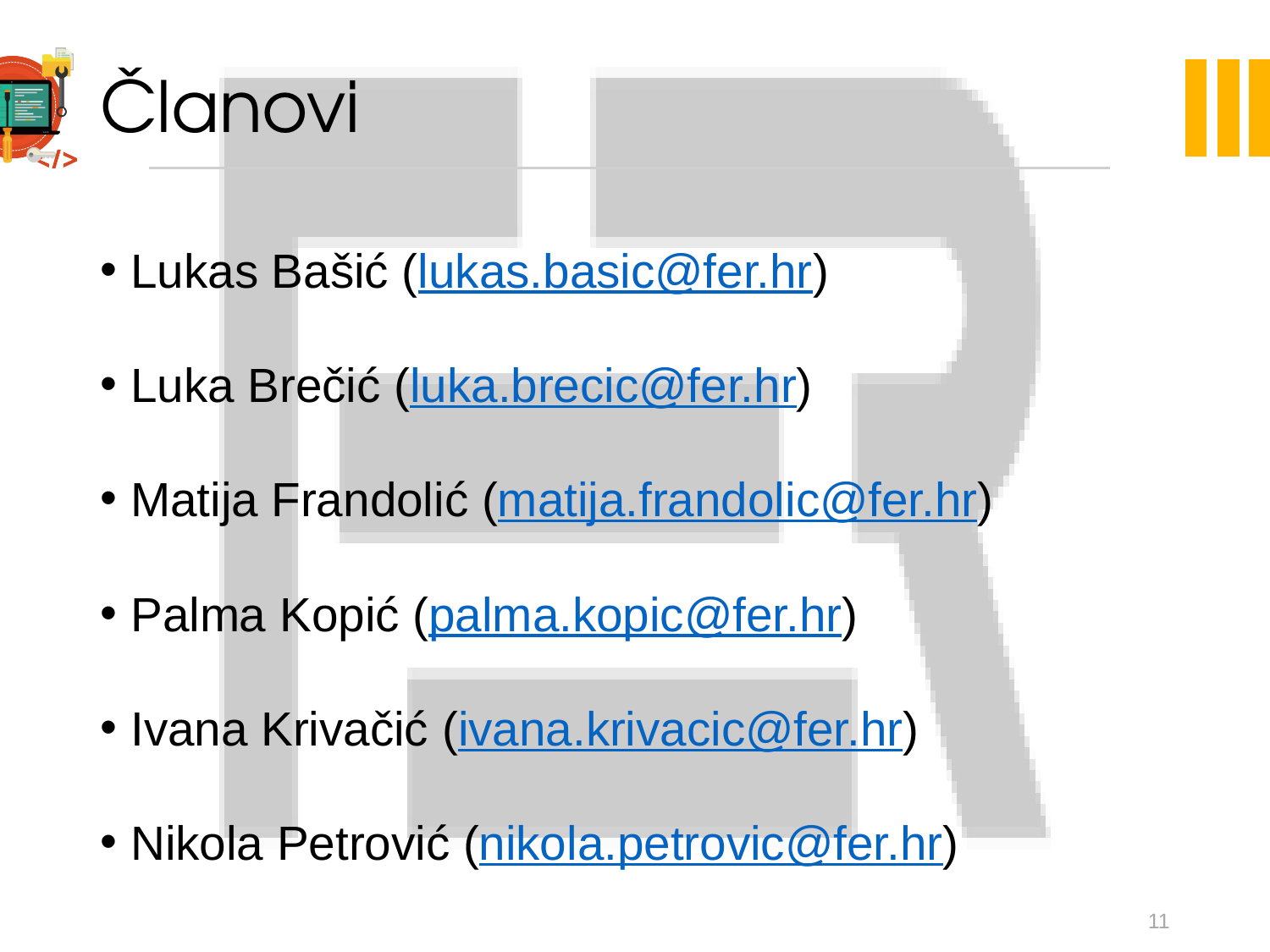

# Članovi
Lukas Bašić (lukas.basic@fer.hr)
Luka Brečić (luka.brecic@fer.hr)
Matija Frandolić (matija.frandolic@fer.hr)
Palma Kopić (palma.kopic@fer.hr)
Ivana Krivačić (ivana.krivacic@fer.hr)
Nikola Petrović (nikola.petrovic@fer.hr)
11